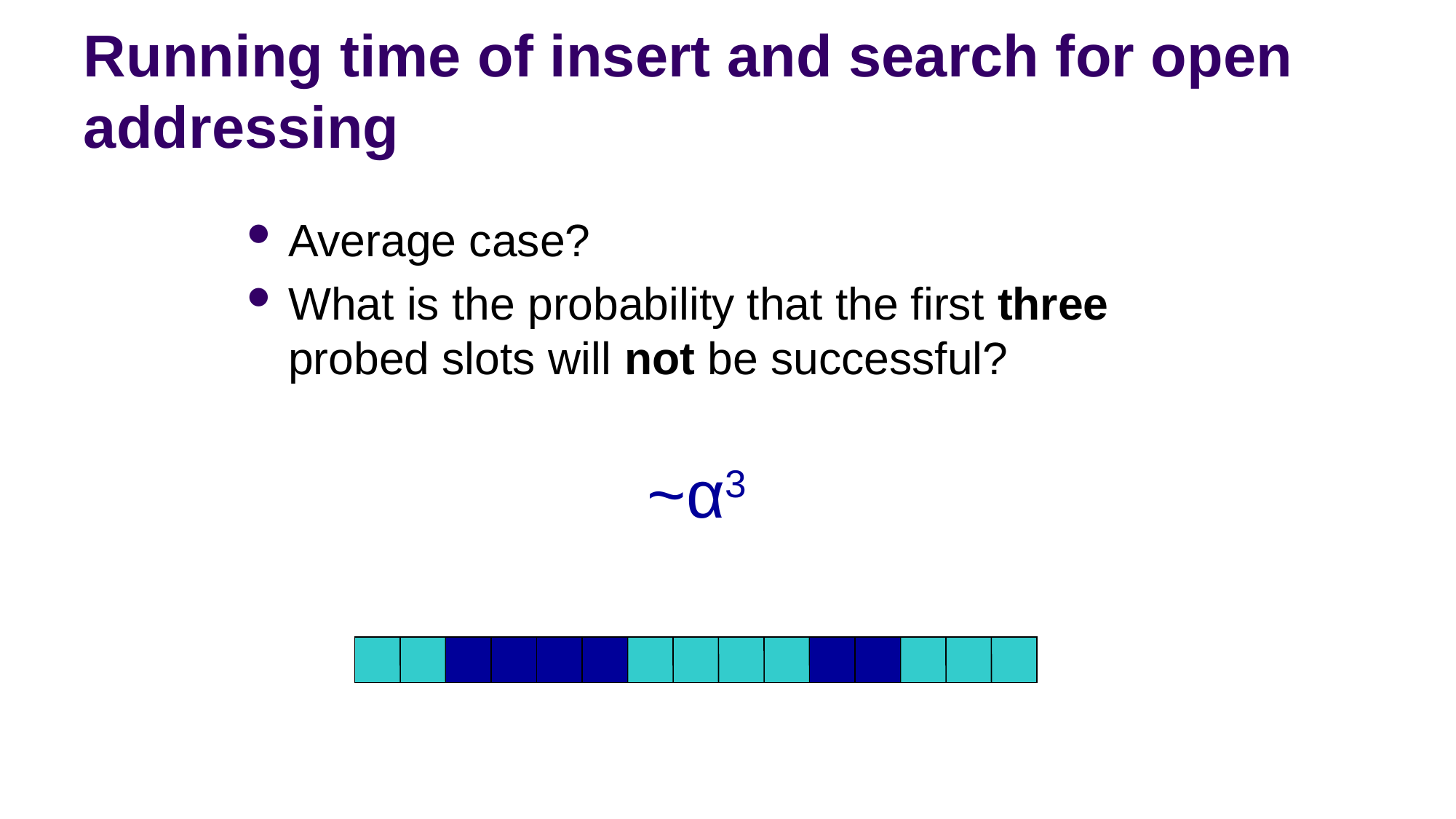

# Running time of insert and search for open addressing
Average case?
What is the probability that the first three probed slots will not be successful?
~α3